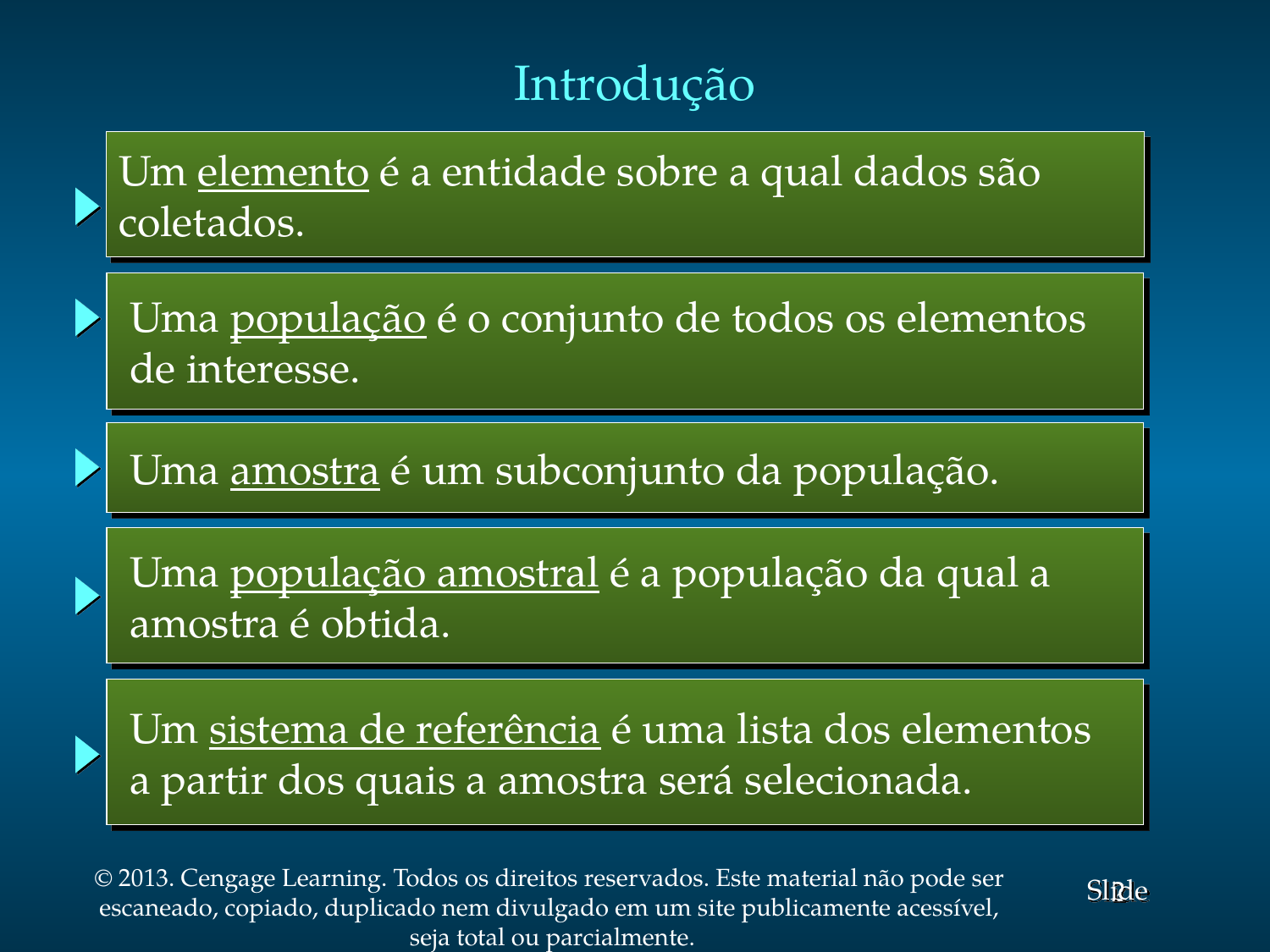

Introdução
Um elemento é a entidade sobre a qual dados são
coletados.

 Uma população é o conjunto de todos os elementos
 de interesse.

 Uma amostra é um subconjunto da população.

 Uma população amostral é a população da qual a
 amostra é obtida.

 Um sistema de referência é uma lista dos elementos
 a partir dos quais a amostra será selecionada.